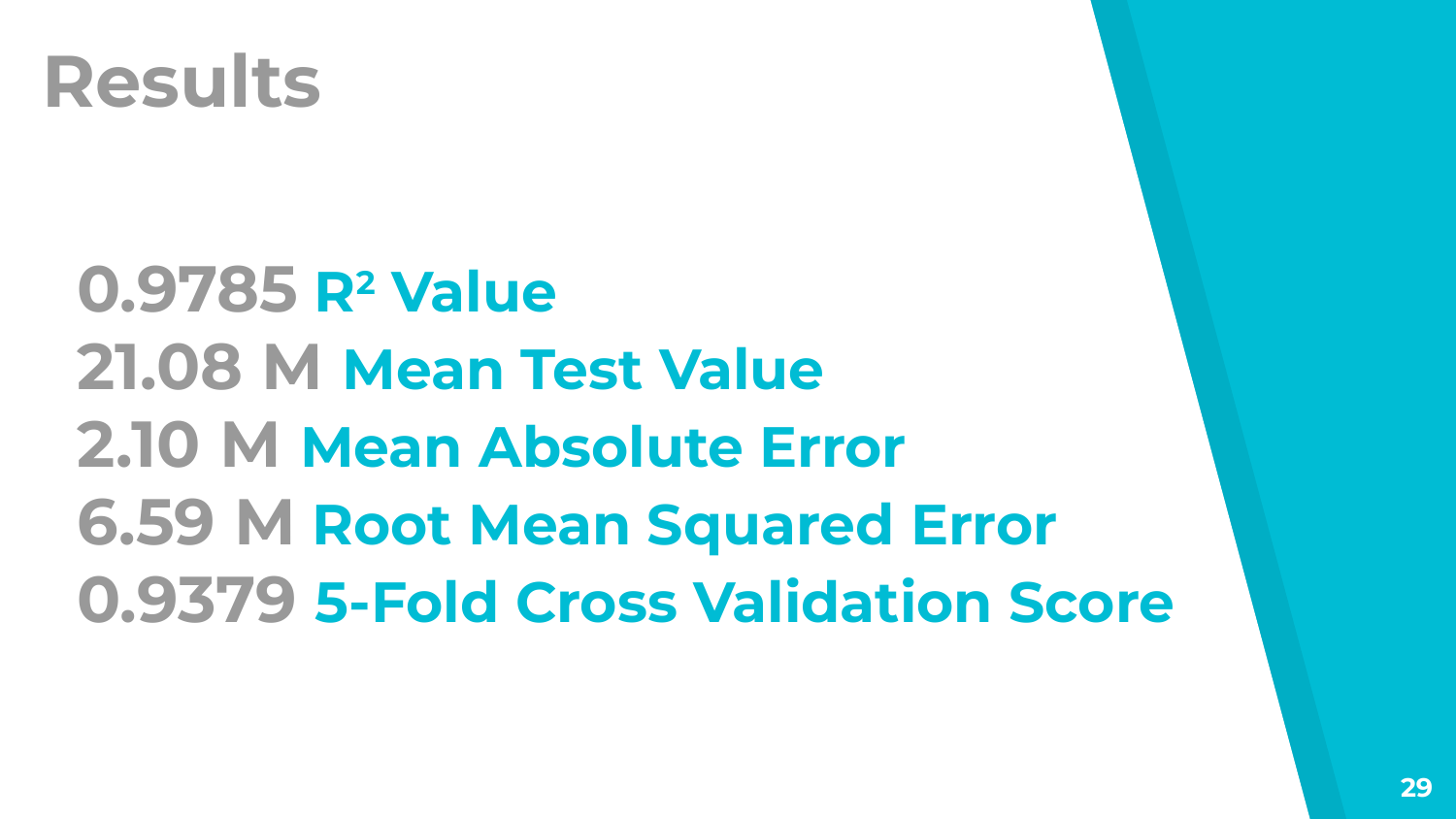

Results
0.9785 R2 Value
21.08 M Mean Test Value
2.10 M Mean Absolute Error
6.59 M Root Mean Squared Error
0.9379 5-Fold Cross Validation Score
29